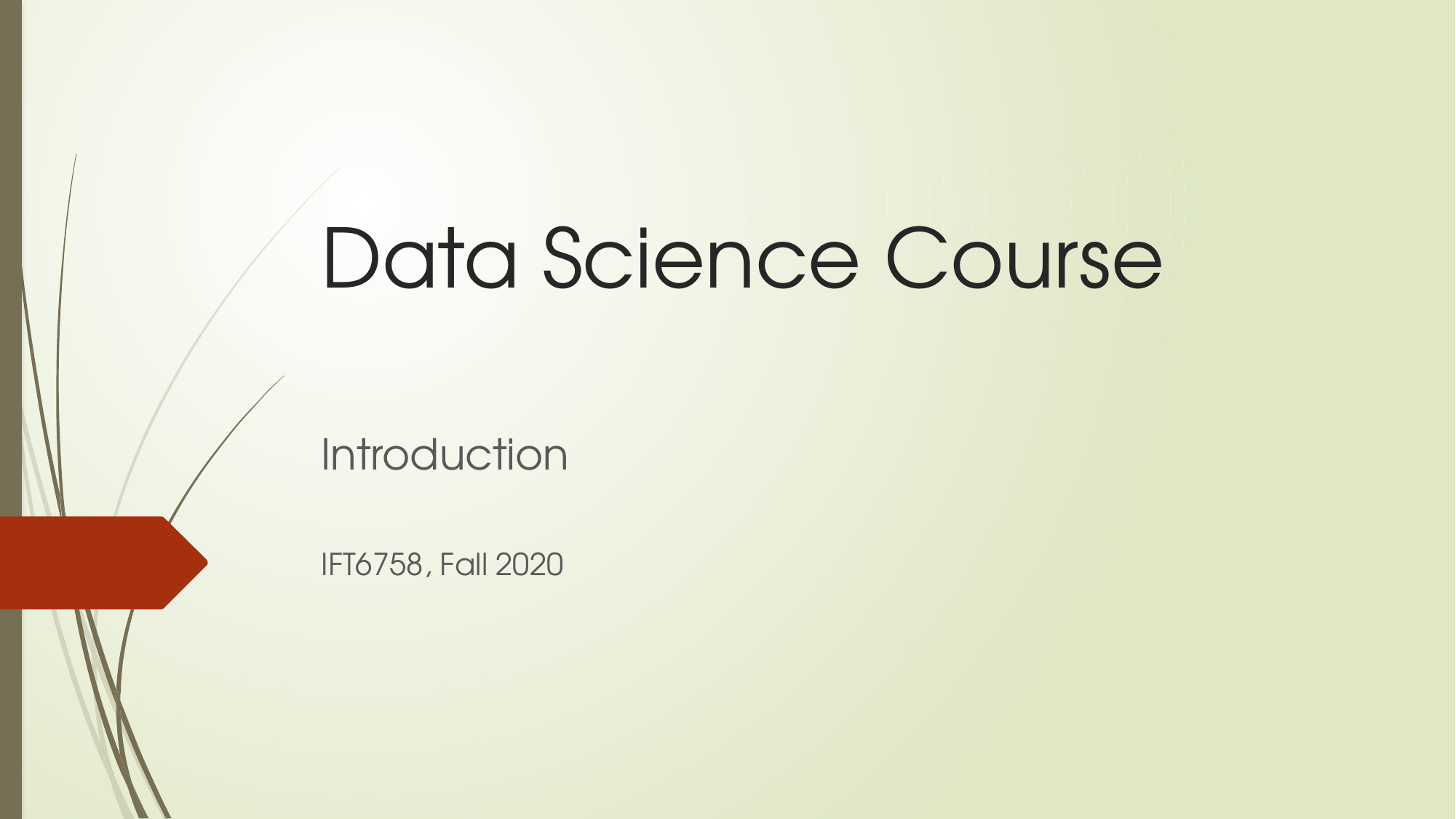

# Data Science Course
Introduction

IFT6758, Fall 2020